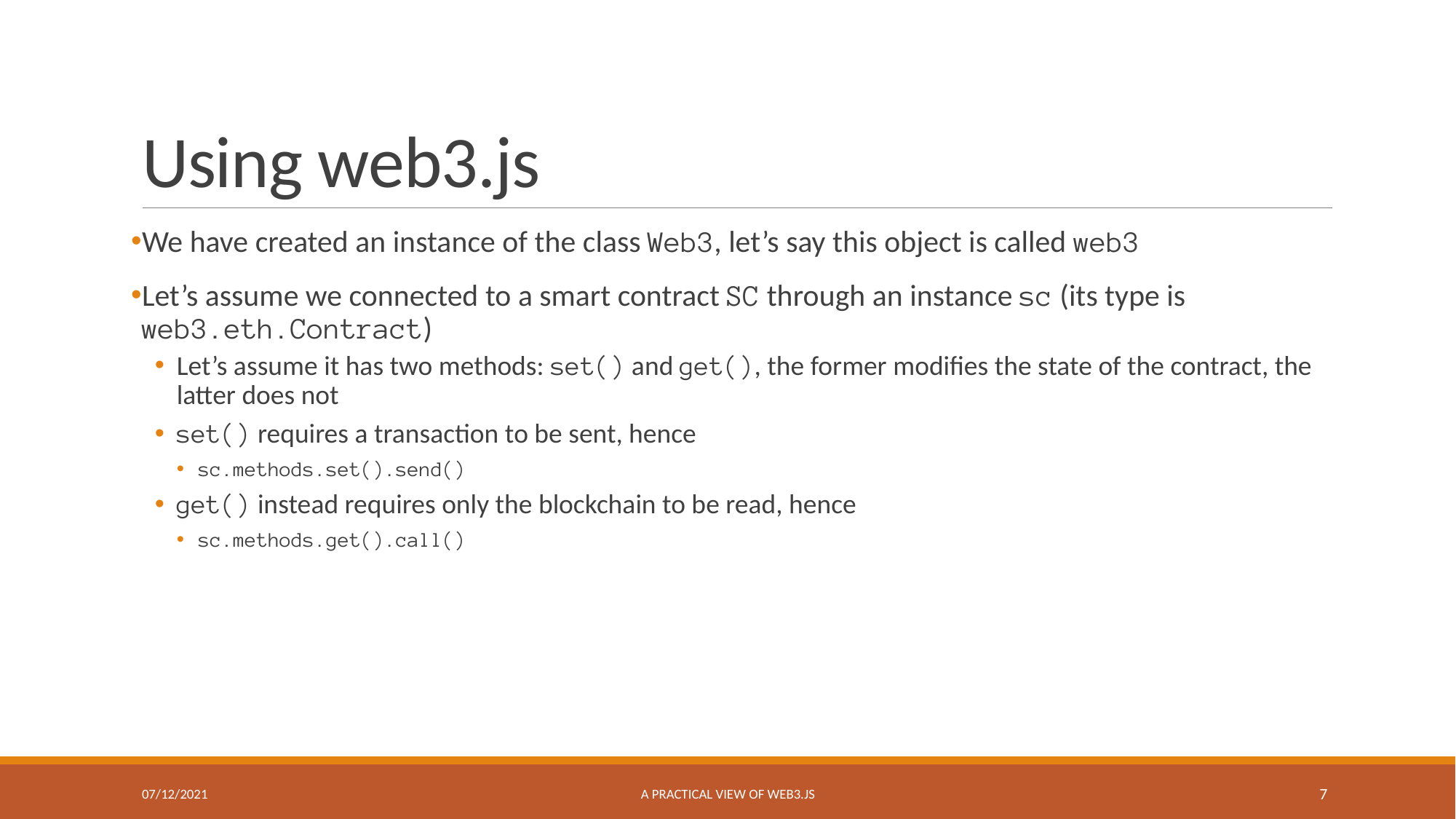

# Using web3.js
We have created an instance of the class Web3, let’s say this object is called web3
Let’s assume we connected to a smart contract SC through an instance sc (its type is web3.eth.Contract)
Let’s assume it has two methods: set() and get(), the former modifies the state of the contract, the latter does not
set() requires a transaction to be sent, hence
sc.methods.set().send()
get() instead requires only the blockchain to be read, hence
sc.methods.get().call()

07/12/2021
A practical view of web3.js
7